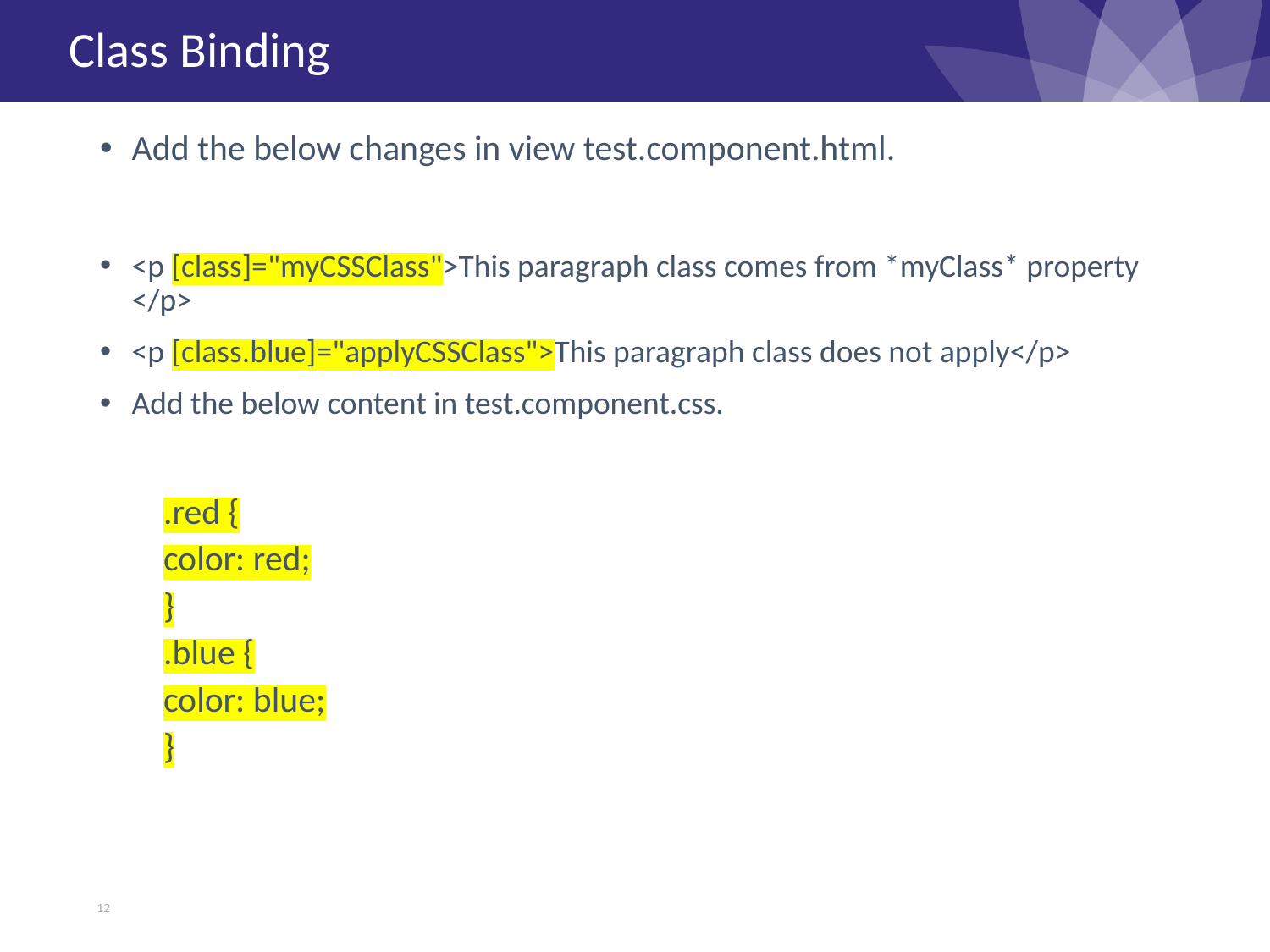

# Class Binding
Add the below changes in view test.component.html.

<p [class]="myCSSClass">This paragraph class comes from *myClass* property </p>
<p [class.blue]="applyCSSClass">This paragraph class does not apply</p>
Add the below content in test.component.css.

.red {
color: red;
}
.blue {
color: blue;
}